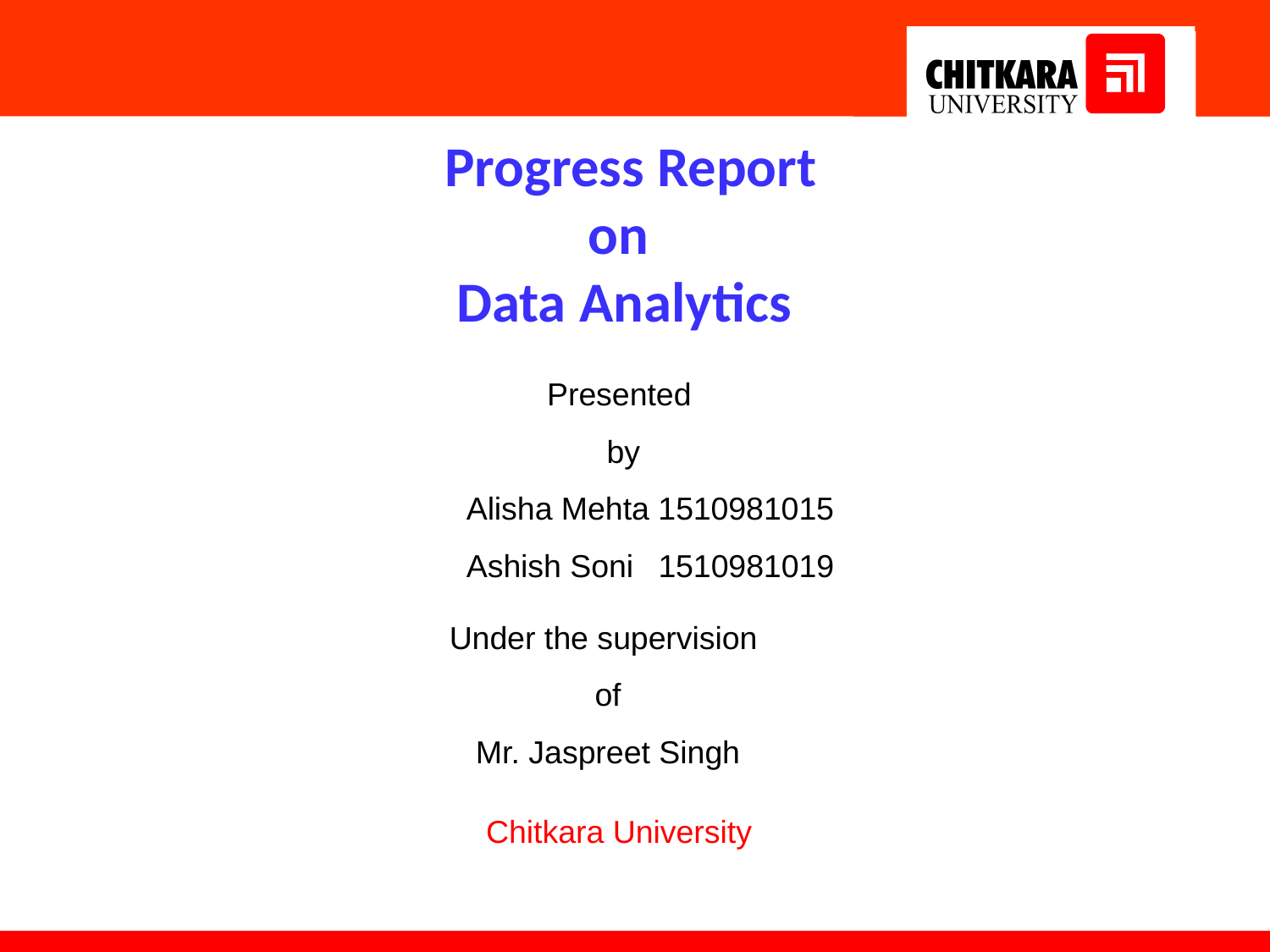

Progress Report
on
Data Analytics
Presented
 by
       Alisha Mehta 1510981015
       Ashish Soni 	1510981019
Under the supervision
of
Mr. Jaspreet Singh
Chitkara University